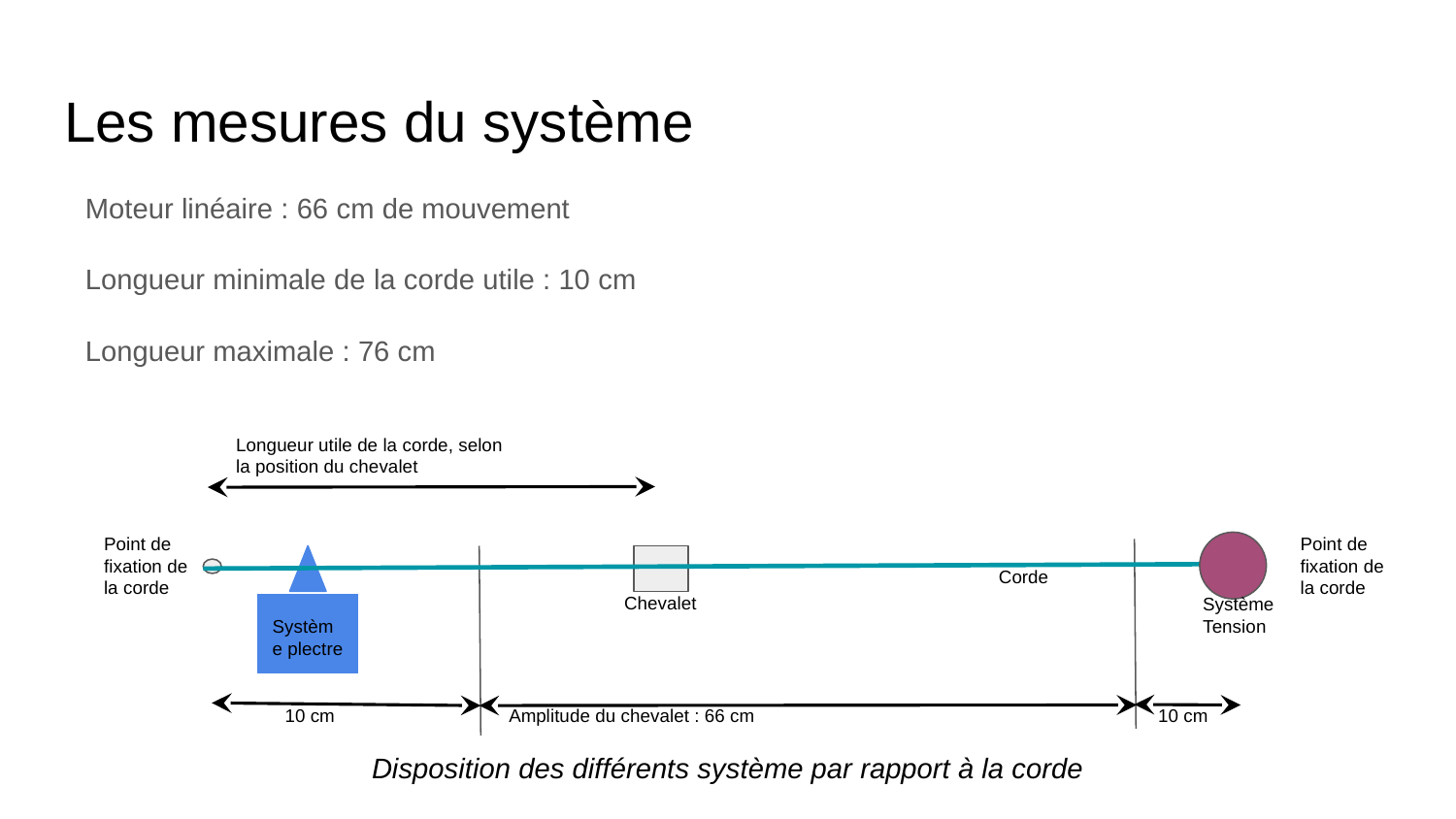

# Les mesures du système
Moteur linéaire : 66 cm de mouvement
Longueur minimale de la corde utile : 10 cm
Longueur maximale : 76 cm

Longueur utile de la corde, selon la position du chevalet
Point de fixation de la corde
Point de fixation de la corde

Corde

Chevalet
Système Tension

Système plectre
10 cm
Amplitude du chevalet : 66 cm
10 cm
Disposition des différents système par rapport à la corde